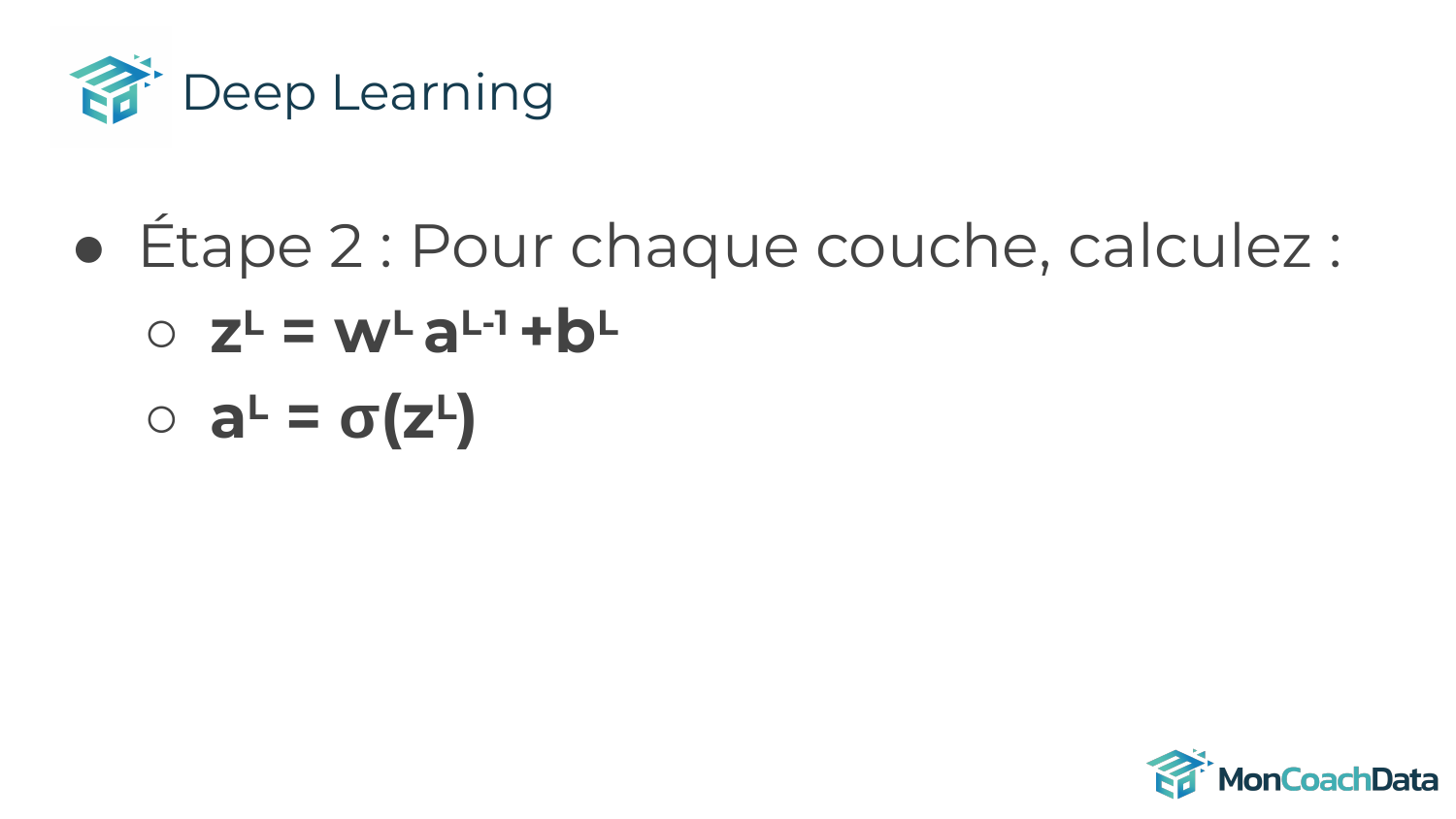

# Deep Learning
Étape 2 : Pour chaque couche, calculez :
zL = wL aL-1 +bL
aL = σ(zL)